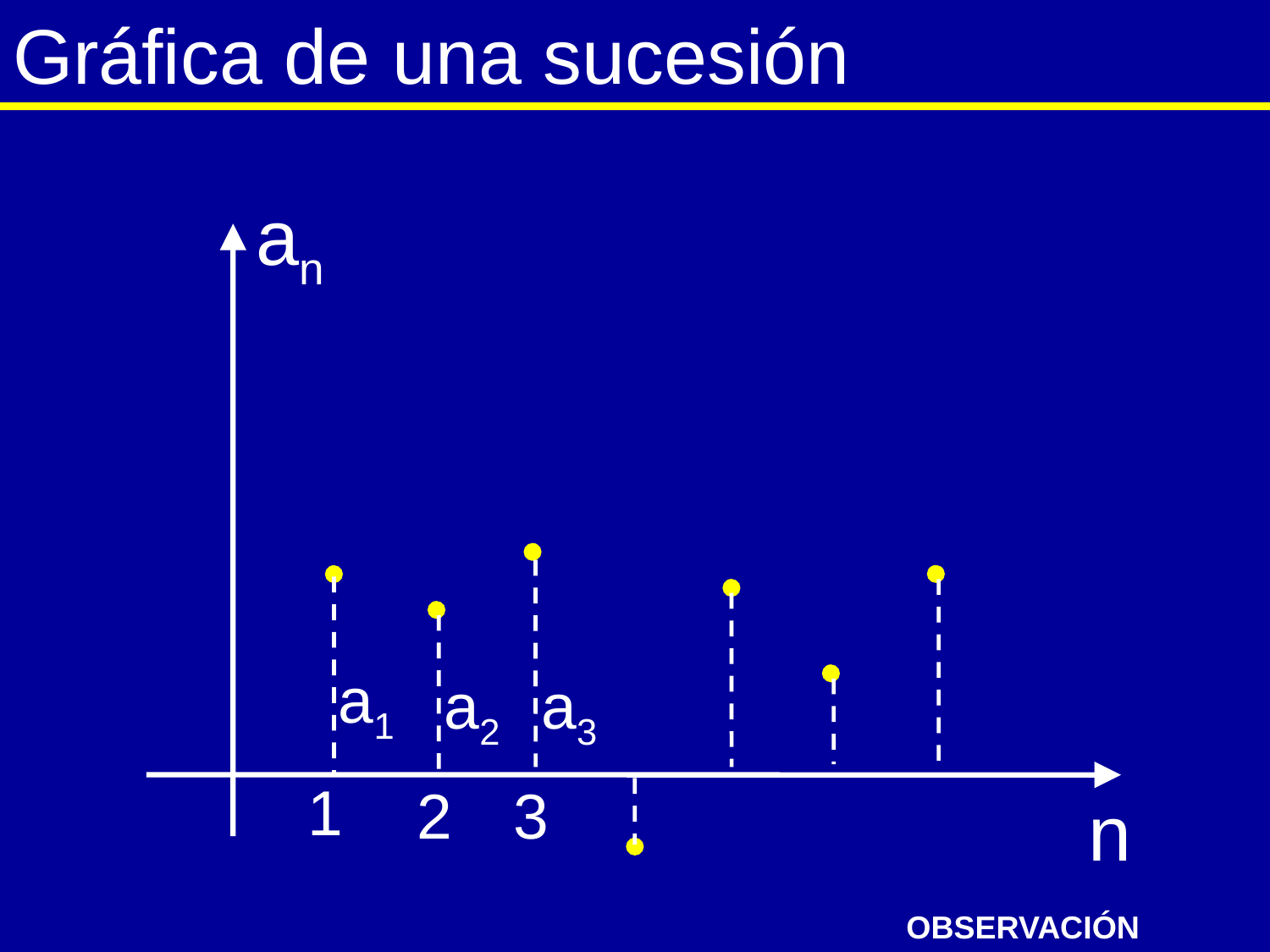

# Gráfica de una sucesión

an

a1
a2
a3

1
2
3

n

OBSERVACIÓN